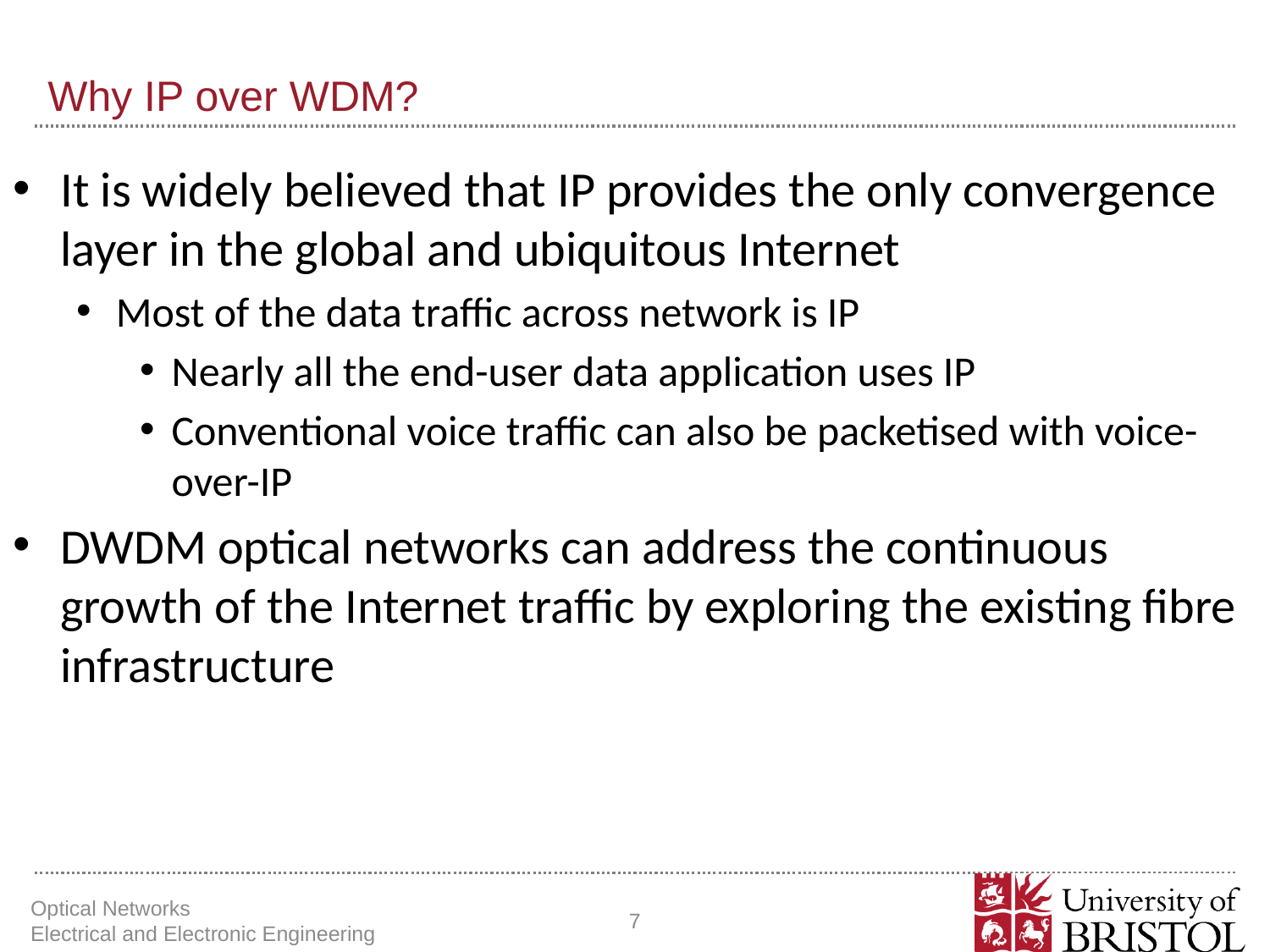

# Why IP over WDM?
It is widely believed that IP provides the only convergence layer in the global and ubiquitous Internet
Most of the data traffic across network is IP
Nearly all the end-user data application uses IP
Conventional voice traffic can also be packetised with voice-over-IP
DWDM optical networks can address the continuous growth of the Internet traffic by exploring the existing fibre infrastructure

Optical Networks                                                 Electrical and Electronic Engineering
7